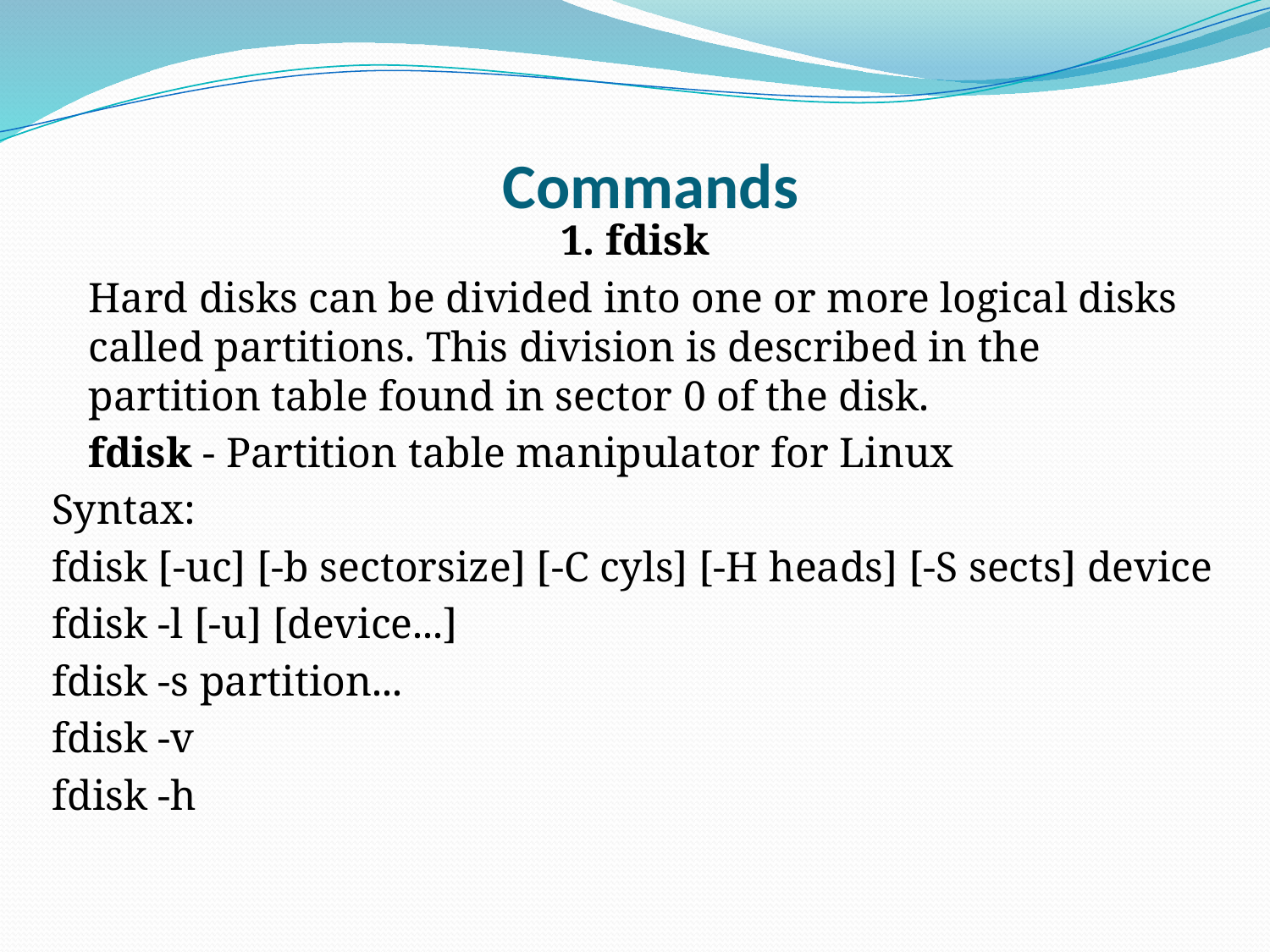

# Commands
1. fdisk
	Hard disks can be divided into one or more logical disks called partitions. This division is described in the partition table found in sector 0 of the disk.
	fdisk - Partition table manipulator for Linux
Syntax:
fdisk [-uc] [-b sectorsize] [-C cyls] [-H heads] [-S sects] device
fdisk -l [-u] [device...]
fdisk -s partition...
fdisk -v
fdisk -h